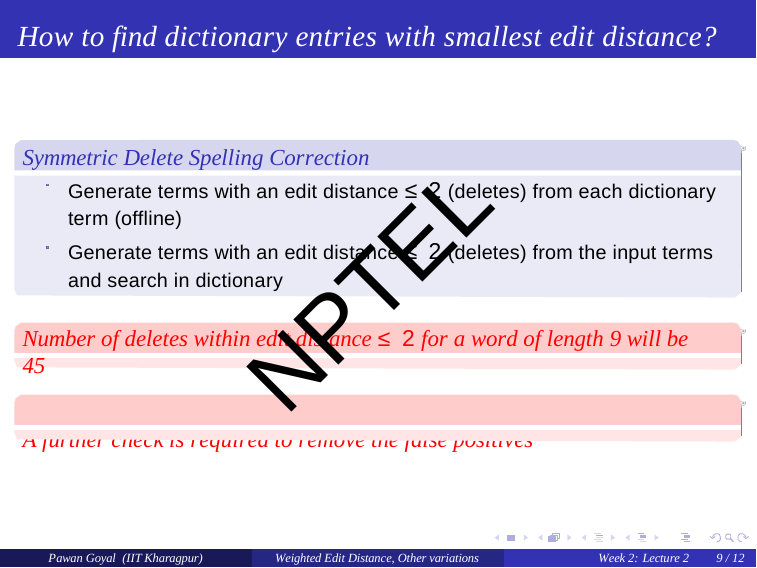

# How to find dictionary entries with smallest edit distance?

Symmetric Delete Spelling Correction
Generate terms with an edit distance ≤ 2 (deletes) from each dictionary term (offline)
Generate terms with an edit distance ≤ 2 (deletes) from the input terms and search in dictionary

Number of deletes within edit distance ≤ 2 for a word of length 9 will be 45

A further check is required to remove the false positives

NPTEL

Pawan Goyal  (IIT Kharagpur)
Weighted Edit Distance, Other variations
Week 2: Lecture 2
9 / 12